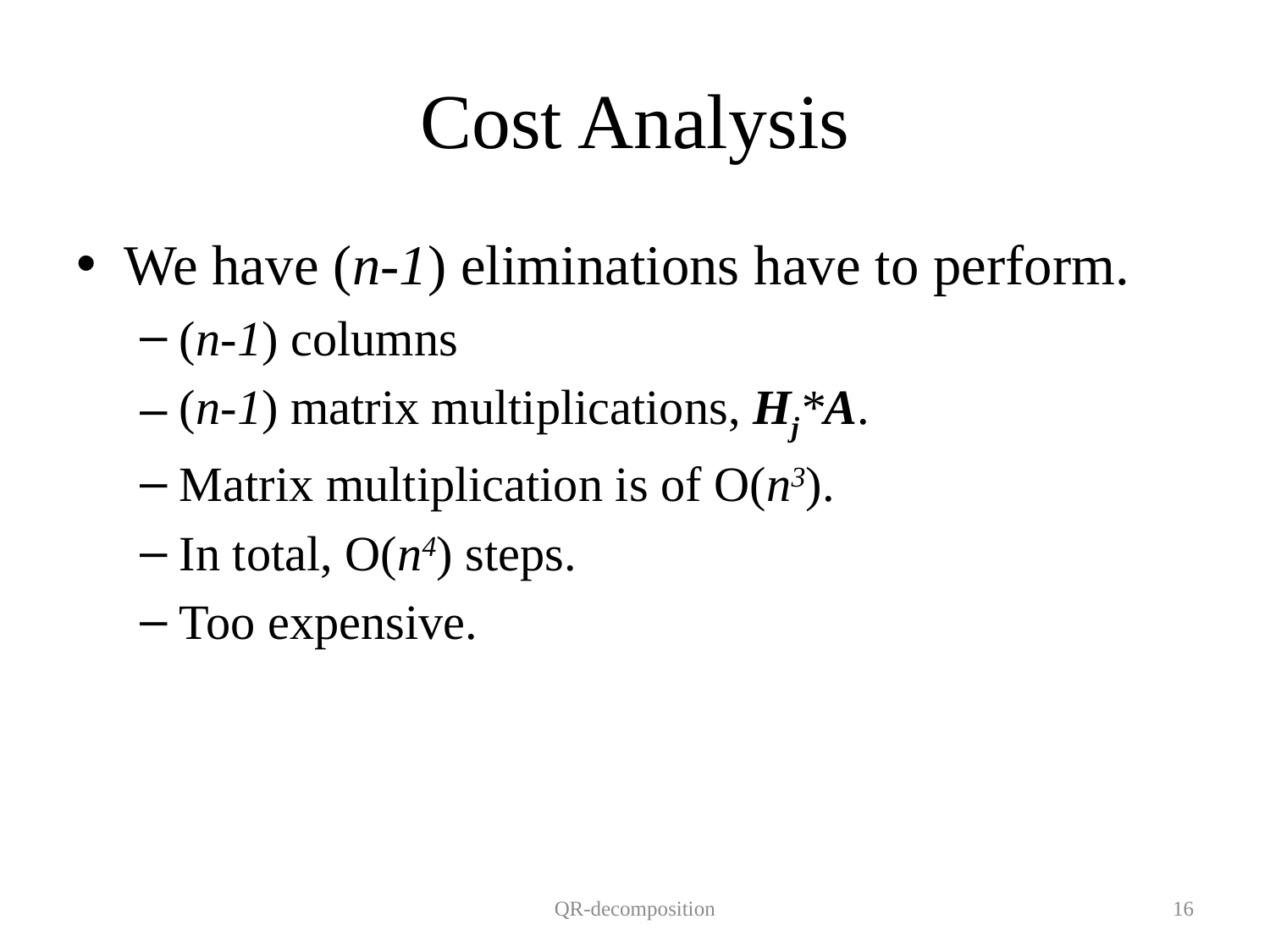

# Cost Analysis
We have (n-1) eliminations have to perform.
(n-1) columns
(n-1) matrix multiplications, Hj*A.
Matrix multiplication is of O(n3).
In total, O(n4) steps.
Too expensive.

QR-decomposition
16